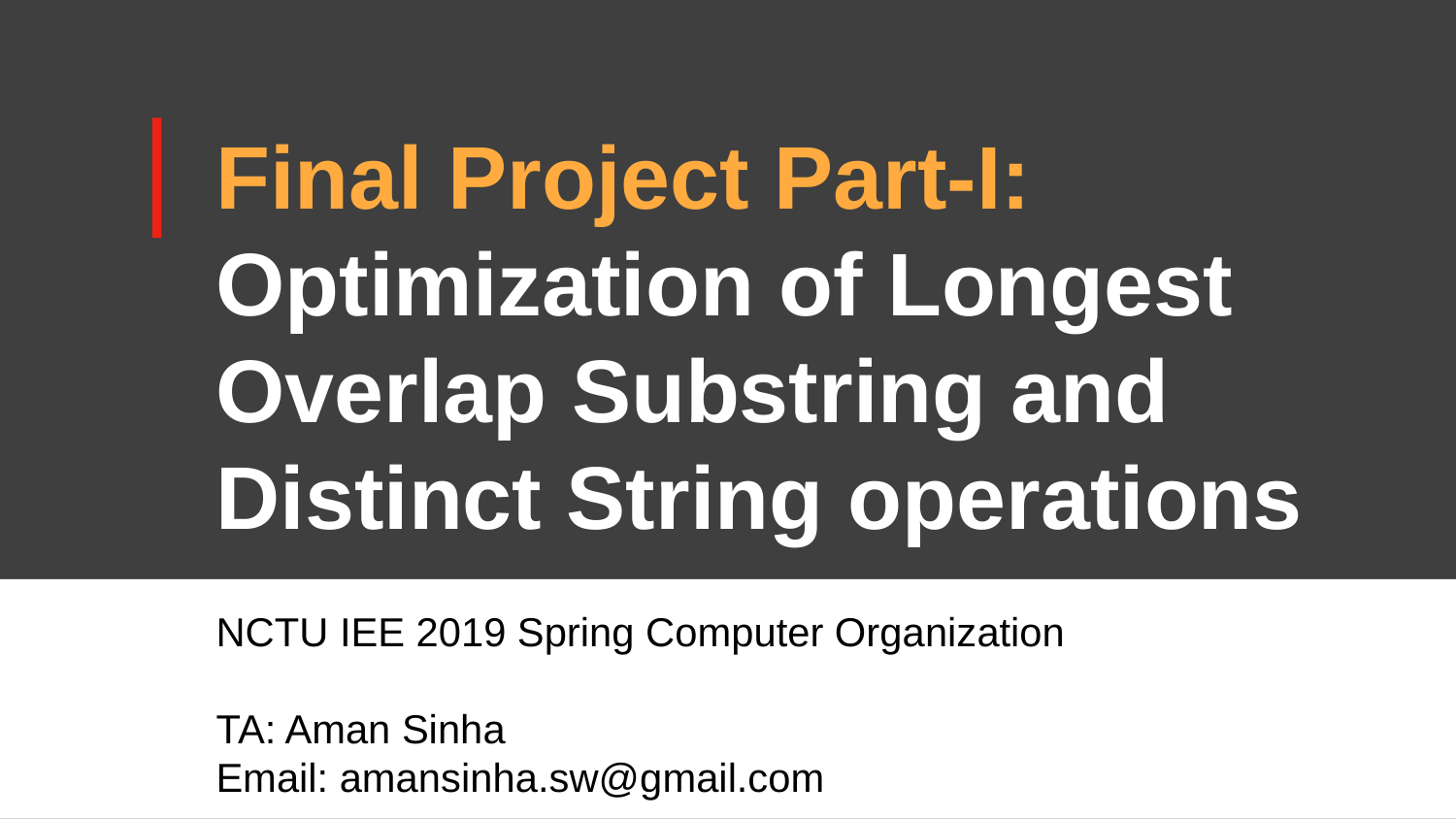

# Final Project Part-I:
Optimization of Longest Overlap Substring and Distinct String operations
NCTU IEE 2019 Spring Computer Organization

TA: Aman Sinha
Email: amansinha.sw@gmail.com